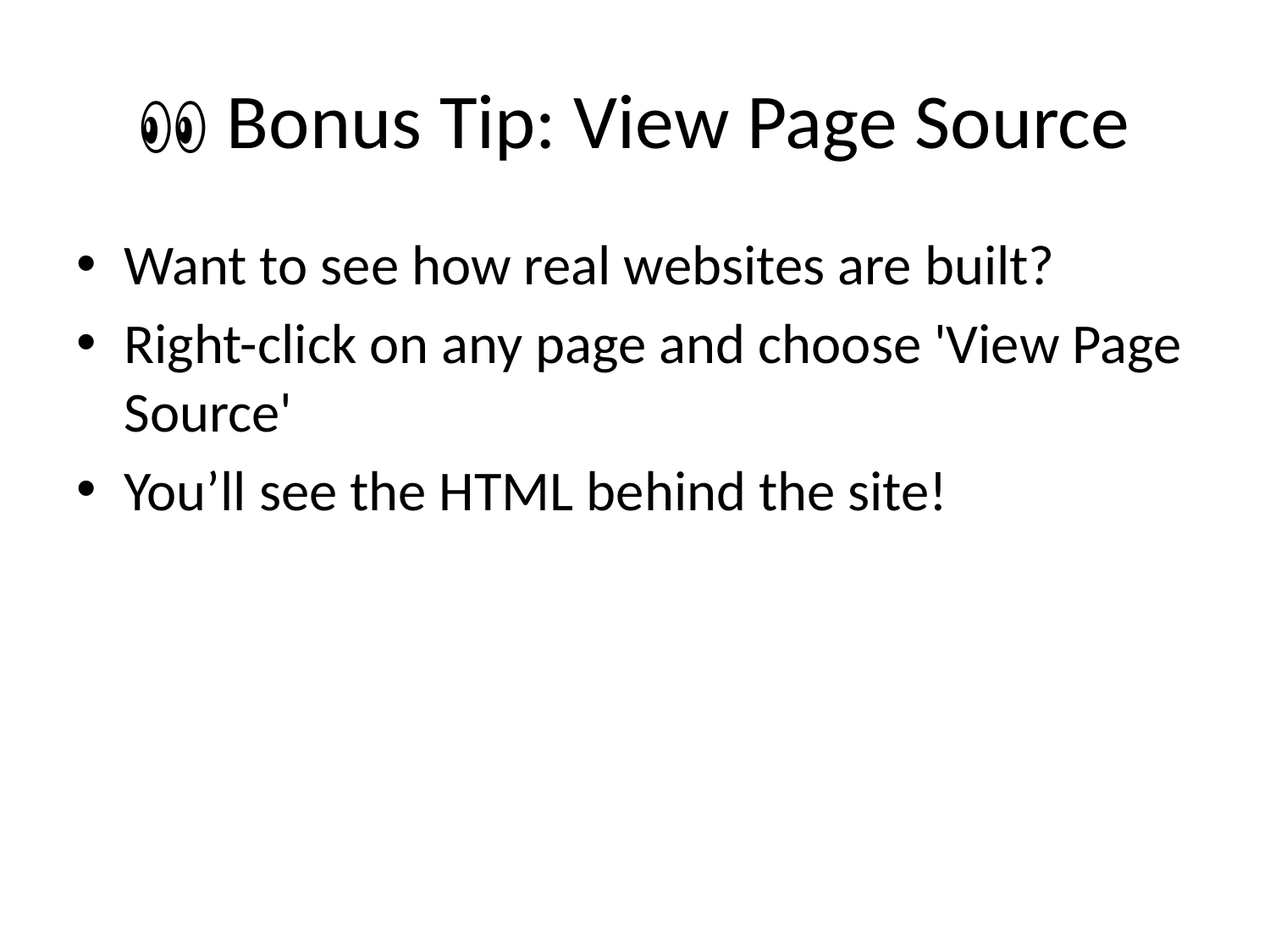

# 👀 Bonus Tip: View Page Source
Want to see how real websites are built?
Right-click on any page and choose 'View Page Source'
You’ll see the HTML behind the site!